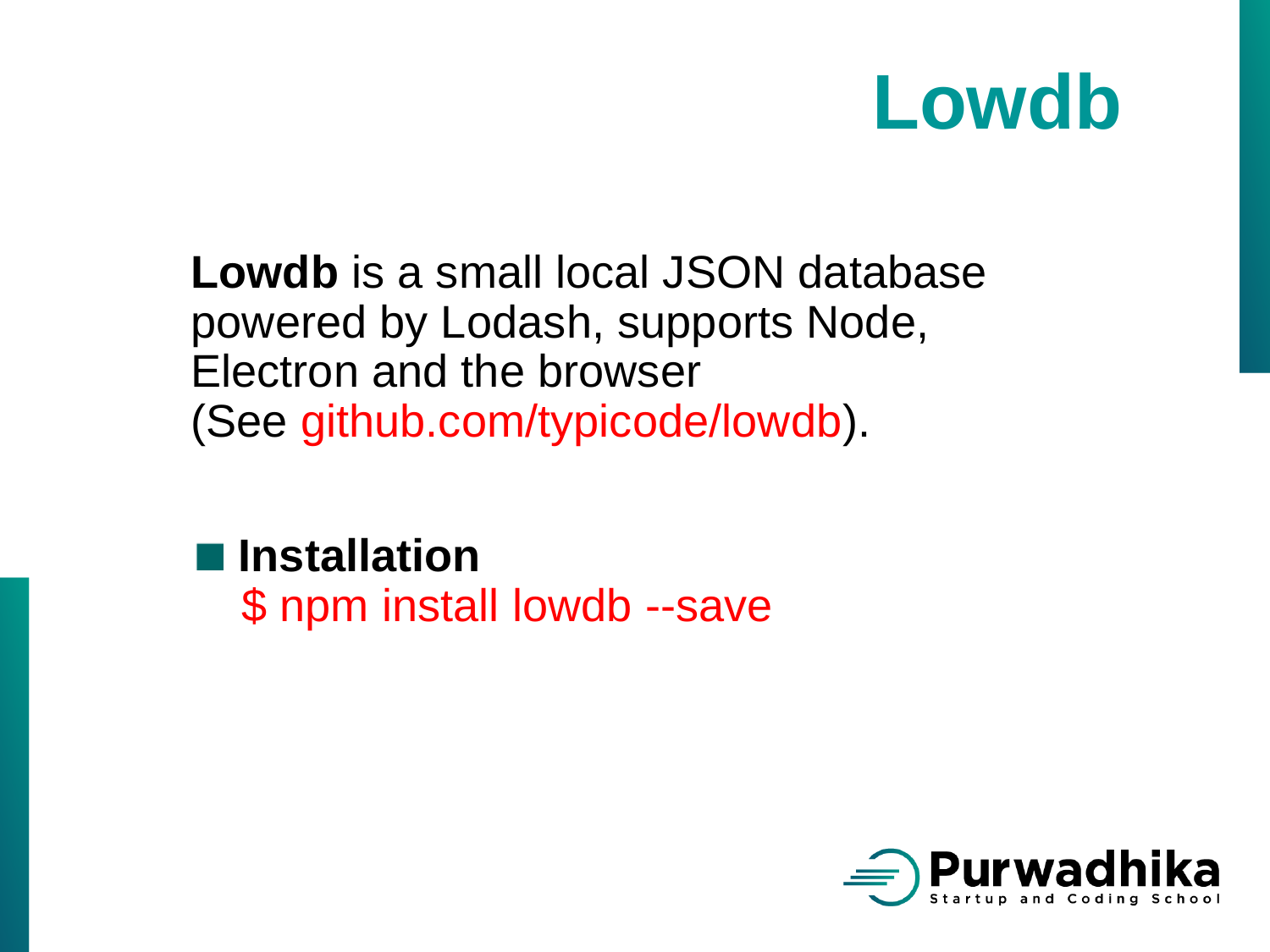

Lowdb

Lowdb is a small local JSON database powered by Lodash, supports Node, Electron and the browser
(See github.com/typicode/lowdb).

Installation
    $ npm install lowdb --save